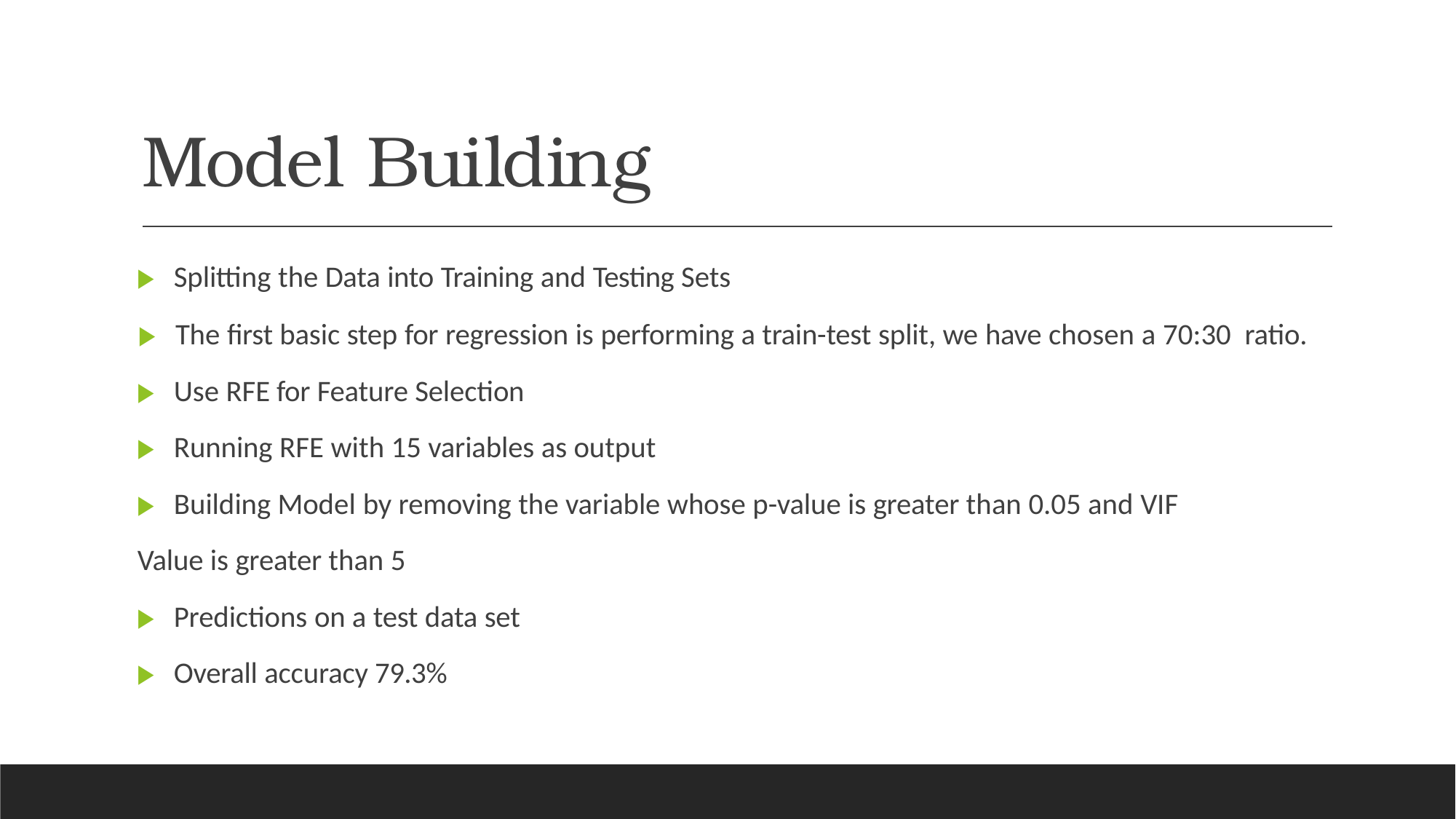

# Model Building
▶	Splitting the Data into Training and Testing Sets
▶	The first basic step for regression is performing a train-test split, we have chosen a 70:30  ratio.
▶	Use RFE for Feature Selection
▶	Running RFE with 15 variables as output
▶	Building Model by removing the variable whose p-value is greater than 0.05 and VIF
Value is greater than 5
▶	Predictions on a test data set
▶	Overall accuracy 79.3%